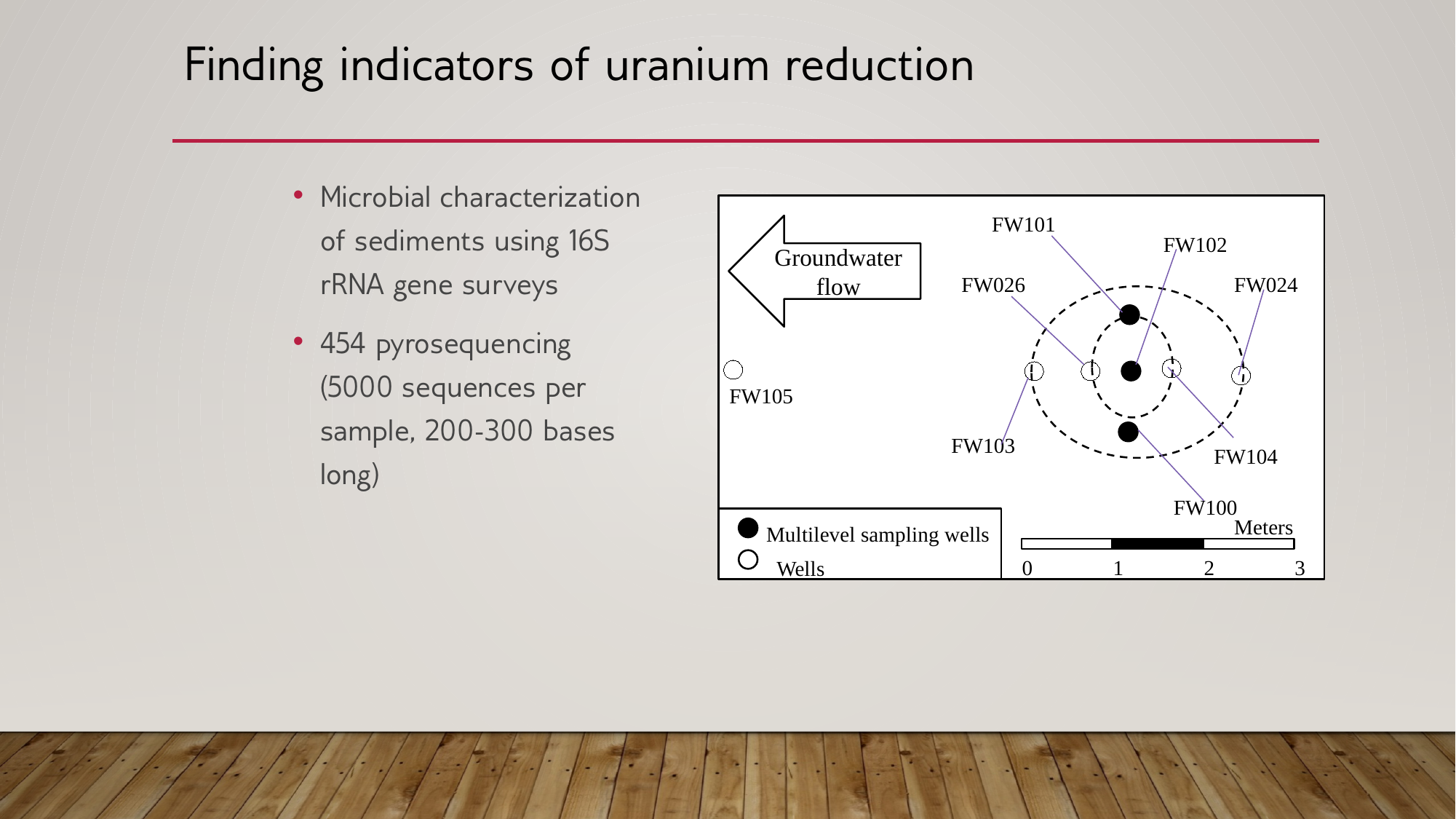

# Finding indicators of uranium reduction
Microbial characterization of sediments using 16S rRNA gene surveys
454 pyrosequencing (5000 sequences per sample, 200-300 bases long)

FW101
Groundwater flow
FW102
FW026
FW024

FW105

FW103
FW104
FW100

Multilevel sampling wells

Meters

0
1
2
3
Wells